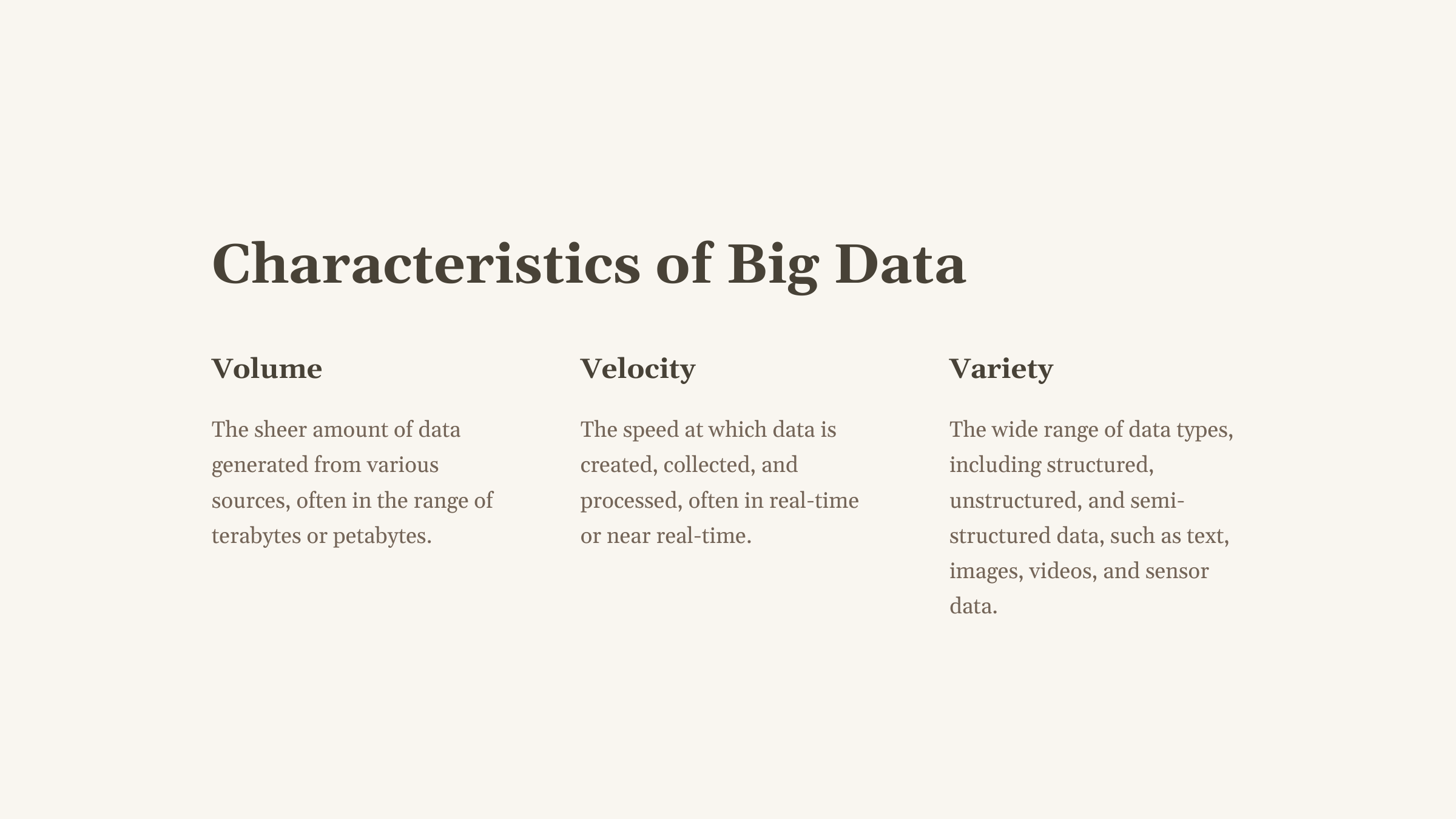

Characteristics of Big Data
Volume
Velocity
Variety
The sheer amount of data generated from various sources, often in the range of terabytes or petabytes.
The speed at which data is created, collected, and processed, often in real-time or near real-time.
The wide range of data types, including structured, unstructured, and semi-structured data, such as text, images, videos, and sensor data.